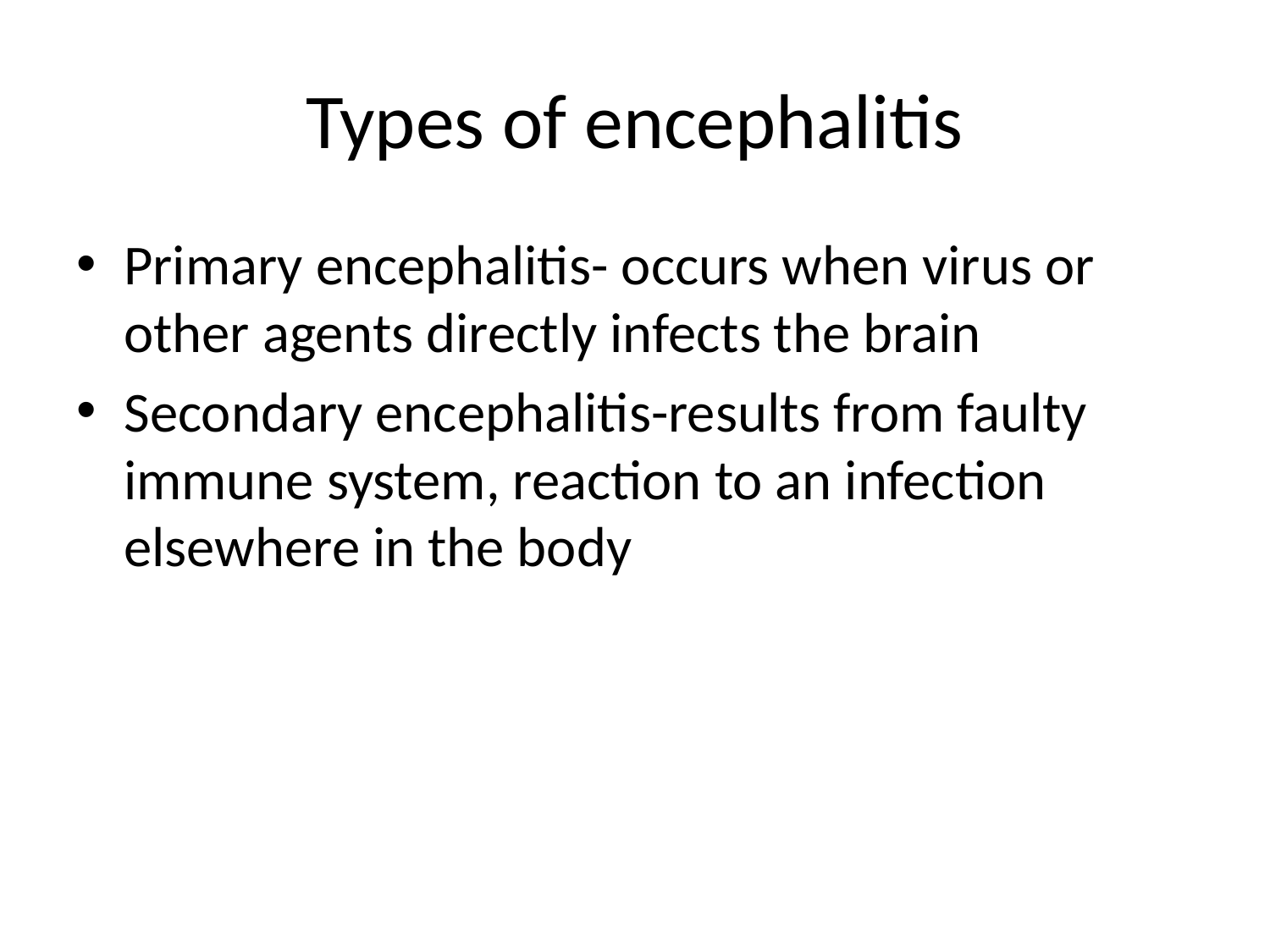

# Types of encephalitis
Primary encephalitis- occurs when virus or other agents directly infects the brain
Secondary encephalitis-results from faulty immune system, reaction to an infection elsewhere in the body